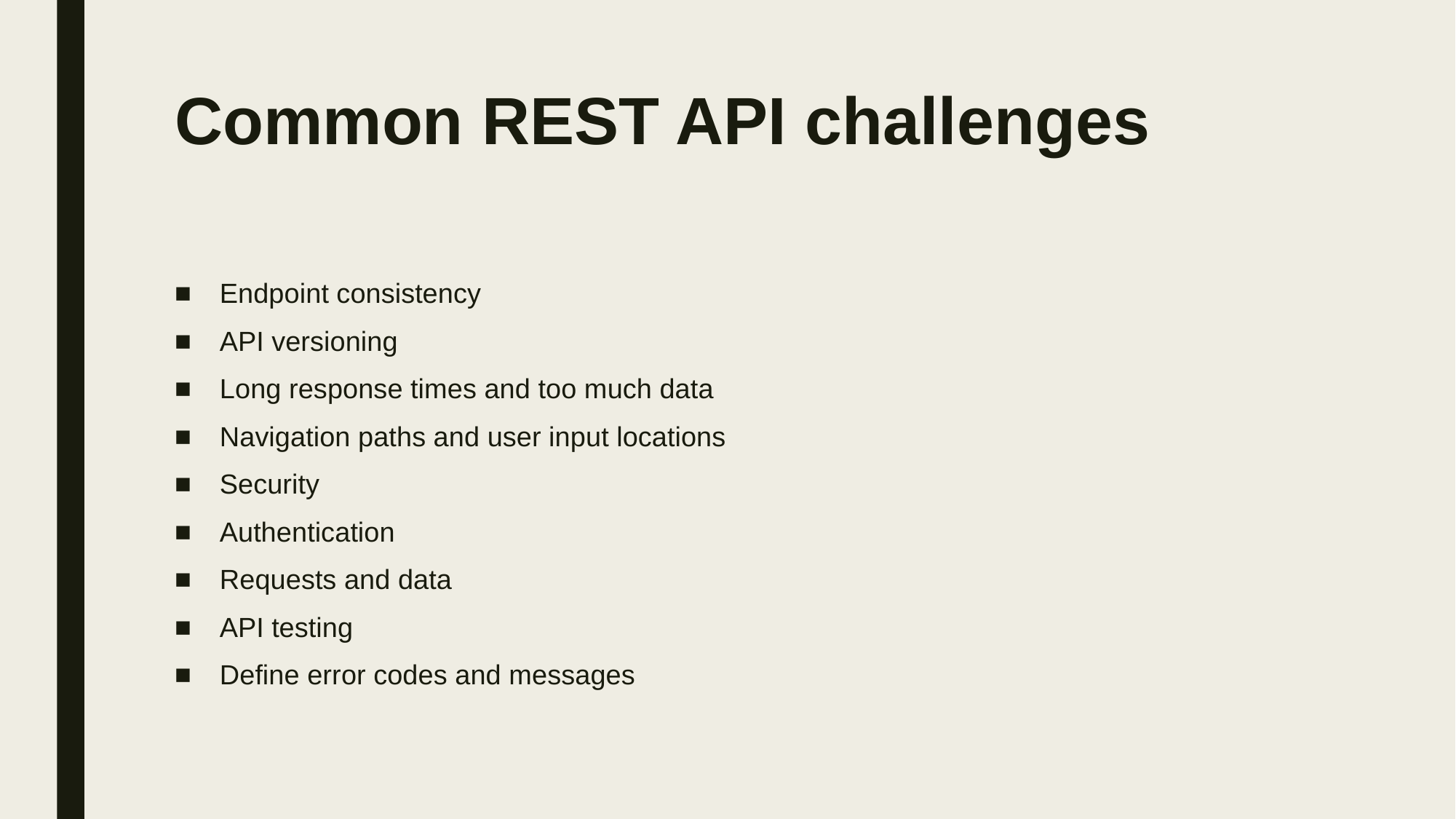

# Common REST API challenges
Endpoint consistency
API versioning
Long response times and too much data
Navigation paths and user input locations
Security
Authentication
Requests and data
API testing
Define error codes and messages